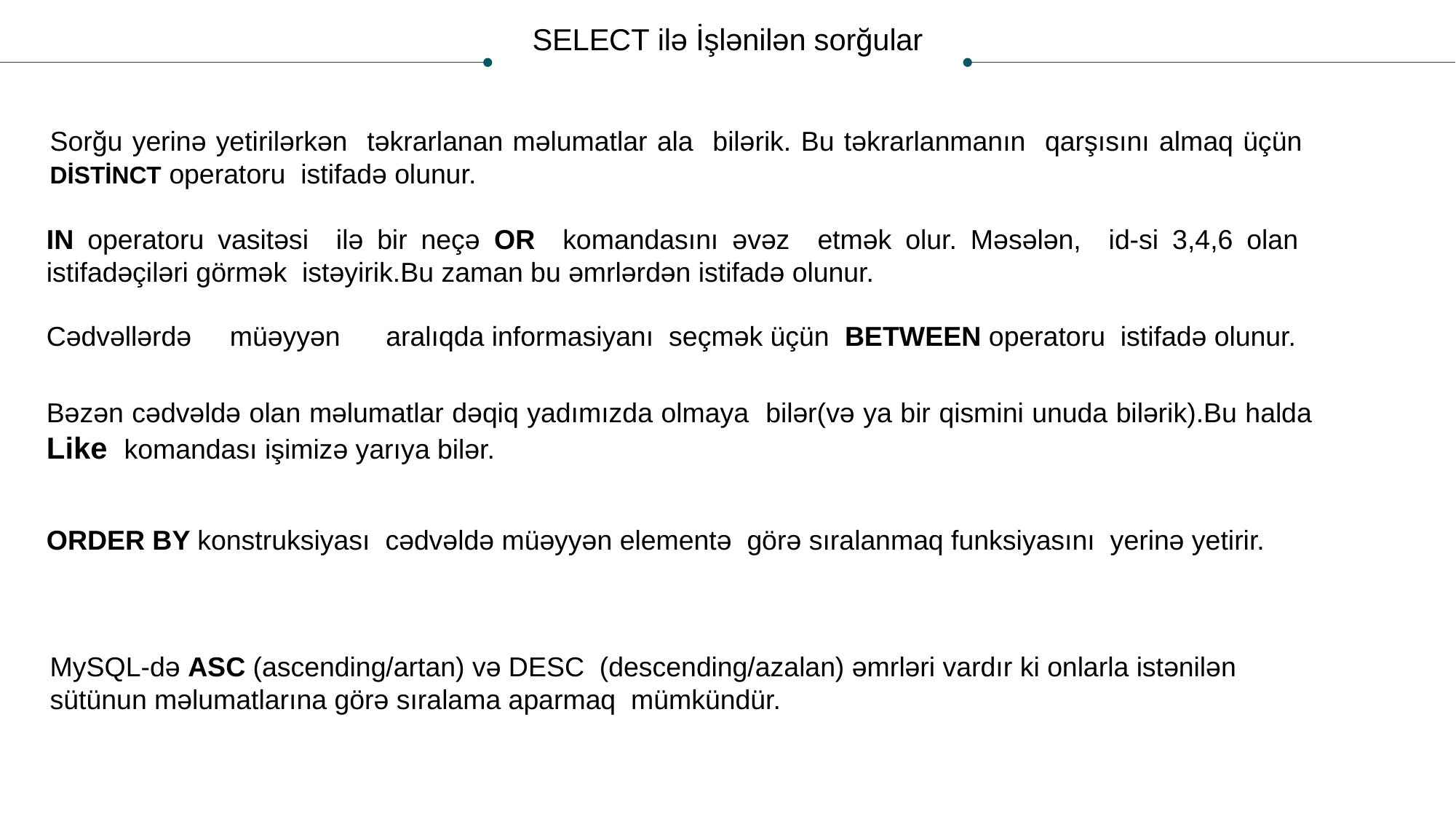

SELECT ilə İşlənilən sorğular
Sorğu yerinə yetirilərkən  təkrarlanan məlumatlar ala  bilərik. Bu təkrarlanmanın  qarşısını almaq üçün  DİSTİNCT operatoru  istifadə olunur.
IN operatoru vasitəsi  ilə bir neçə OR  komandasını əvəz  etmək olur. Məsələn,  id-si 3,4,6 olan  istifadəçiləri görmək  istəyirik.Bu zaman bu əmrlərdən istifadə olunur.
Cədvəllərdə     müəyyən      aralıqda informasiyanı  seçmək üçün  BETWEEN operatoru  istifadə olunur.
Bəzən cədvəldə olan məlumatlar dəqiq yadımızda olmaya  bilər(və ya bir qismini unuda bilərik).Bu halda Like  komandası işimizə yarıya bilər.
ORDER BY konstruksiyası  cədvəldə müəyyən elementə  görə sıralanmaq funksiyasını  yerinə yetirir.
MySQL-də ASC (ascending/artan) və DESC  (descending/azalan) əmrləri vardır ki onlarla istənilən  sütünun məlumatlarına görə sıralama aparmaq  mümkündür.